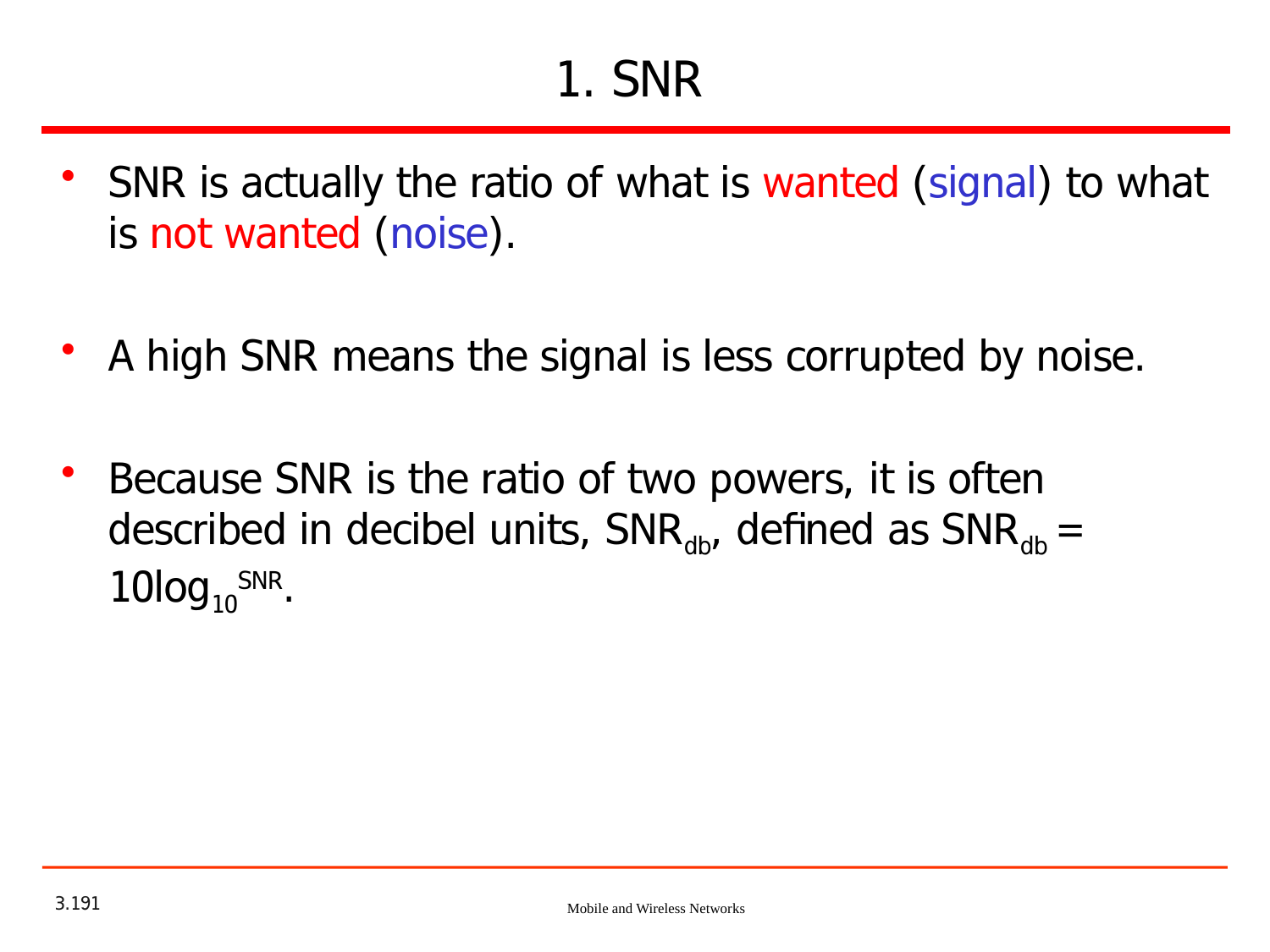

# 1. SNR
SNR is actually the ratio of what is wanted (signal) to what is not wanted (noise).

A high SNR means the signal is less corrupted by noise.

Because SNR is the ratio of two powers, it is often described in decibel units, SNRdb, defined as SNRdb = 10log10SNR.
3.191
Mobile and Wireless Networks